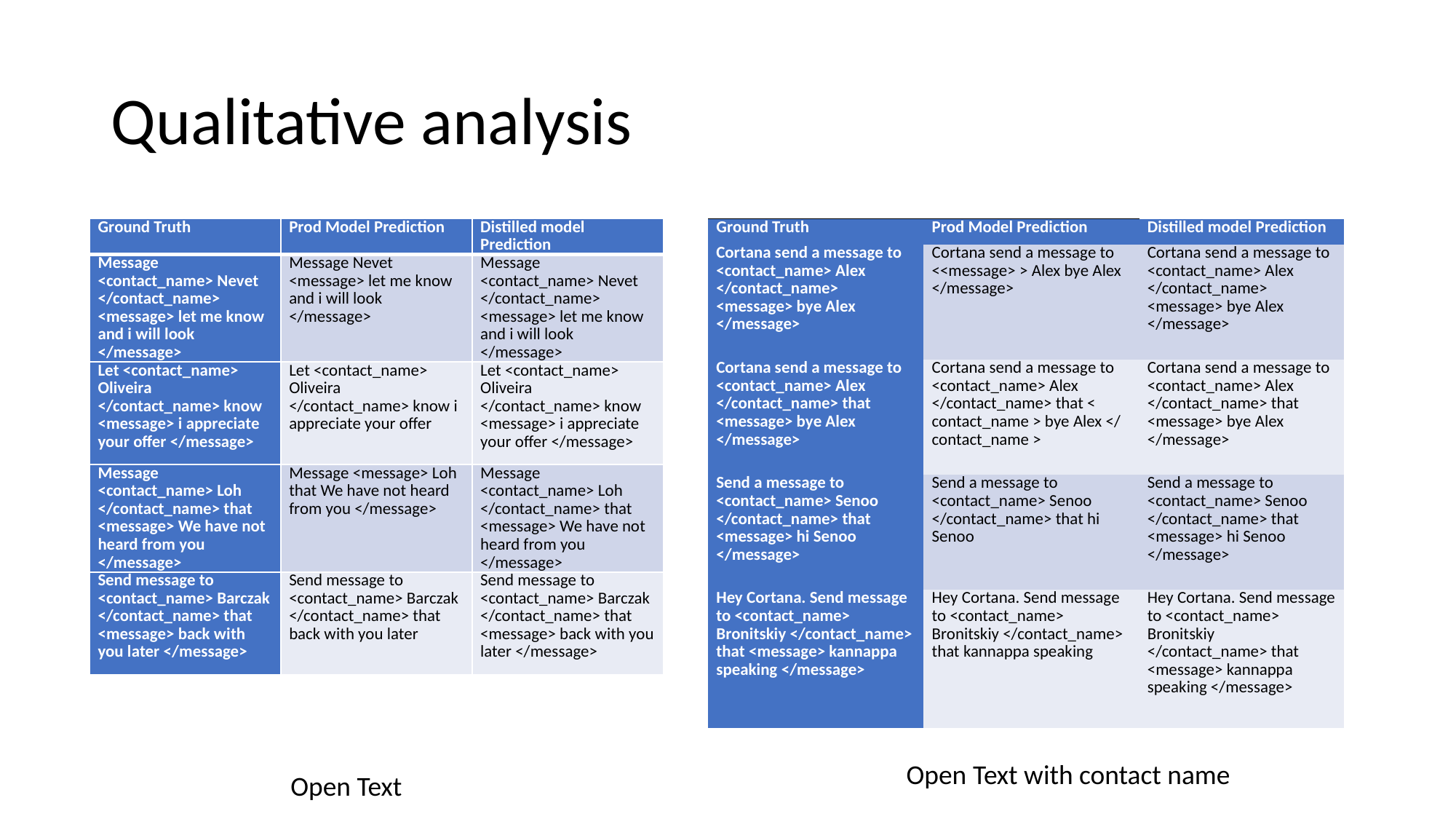

# Qualitative analysis
| Ground Truth | Prod Model Prediction | Distilled model Prediction |
| --- | --- | --- |
| Cortana send a message to <contact\_name> Alex </contact\_name> <message> bye Alex </message> | Cortana send a message to <<message> > Alex bye Alex </message> | Cortana send a message to <contact\_name> Alex </contact\_name> <message> bye Alex </message> |
| Cortana send a message to <contact\_name> Alex </contact\_name> that <message> bye Alex </message> | Cortana send a message to <contact\_name> Alex </contact\_name> that < contact\_name > bye Alex </ contact\_name > | Cortana send a message to <contact\_name> Alex </contact\_name> that <message> bye Alex </message> |
| Send a message to <contact\_name> Senoo </contact\_name> that <message> hi Senoo </message> | Send a message to <contact\_name> Senoo </contact\_name> that hi Senoo | Send a message to <contact\_name> Senoo </contact\_name> that <message> hi Senoo </message> |
| Hey Cortana. Send message to <contact\_name> Bronitskiy </contact\_name> that <message> kannappa speaking </message> | Hey Cortana. Send message to <contact\_name> Bronitskiy </contact\_name> that kannappa speaking | Hey Cortana. Send message to <contact\_name> Bronitskiy </contact\_name> that <message> kannappa speaking </message> |
| Ground Truth | Prod Model Prediction | Distilled model Prediction |
| --- | --- | --- |
| Message <contact\_name> Nevet </contact\_name> <message> let me know and i will look </message> | Message Nevet <message> let me know and i will look </message> | Message <contact\_name> Nevet </contact\_name> <message> let me know and i will look </message> |
| Let <contact\_name> Oliveira </contact\_name> know <message> i appreciate your offer </message> | Let <contact\_name> Oliveira </contact\_name> know i appreciate your offer | Let <contact\_name> Oliveira </contact\_name> know <message> i appreciate your offer </message> |
| Message <contact\_name> Loh </contact\_name> that <message> We have not heard from you </message> | Message <message> Loh that We have not heard from you </message> | Message <contact\_name> Loh </contact\_name> that <message> We have not heard from you </message> |
| Send message to <contact\_name> Barczak </contact\_name> that <message> back with you later </message> | Send message to <contact\_name> Barczak </contact\_name> that back with you later | Send message to <contact\_name> Barczak </contact\_name> that <message> back with you later </message> |
Open Text with contact name
Open Text